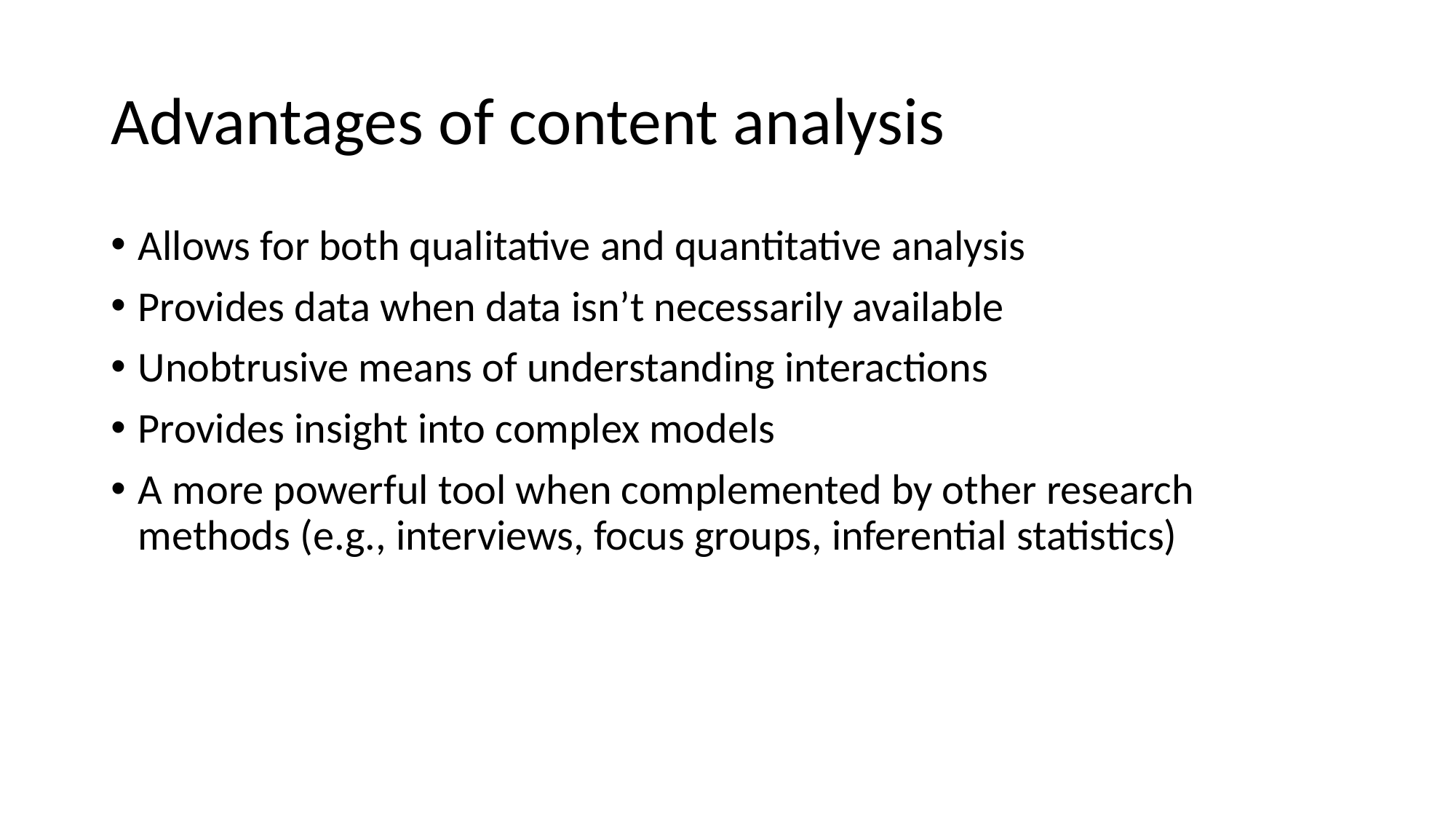

# Advantages of content analysis
Allows for both qualitative and quantitative analysis
Provides data when data isn’t necessarily available
Unobtrusive means of understanding interactions
Provides insight into complex models
A more powerful tool when complemented by other research methods (e.g., interviews, focus groups, inferential statistics)